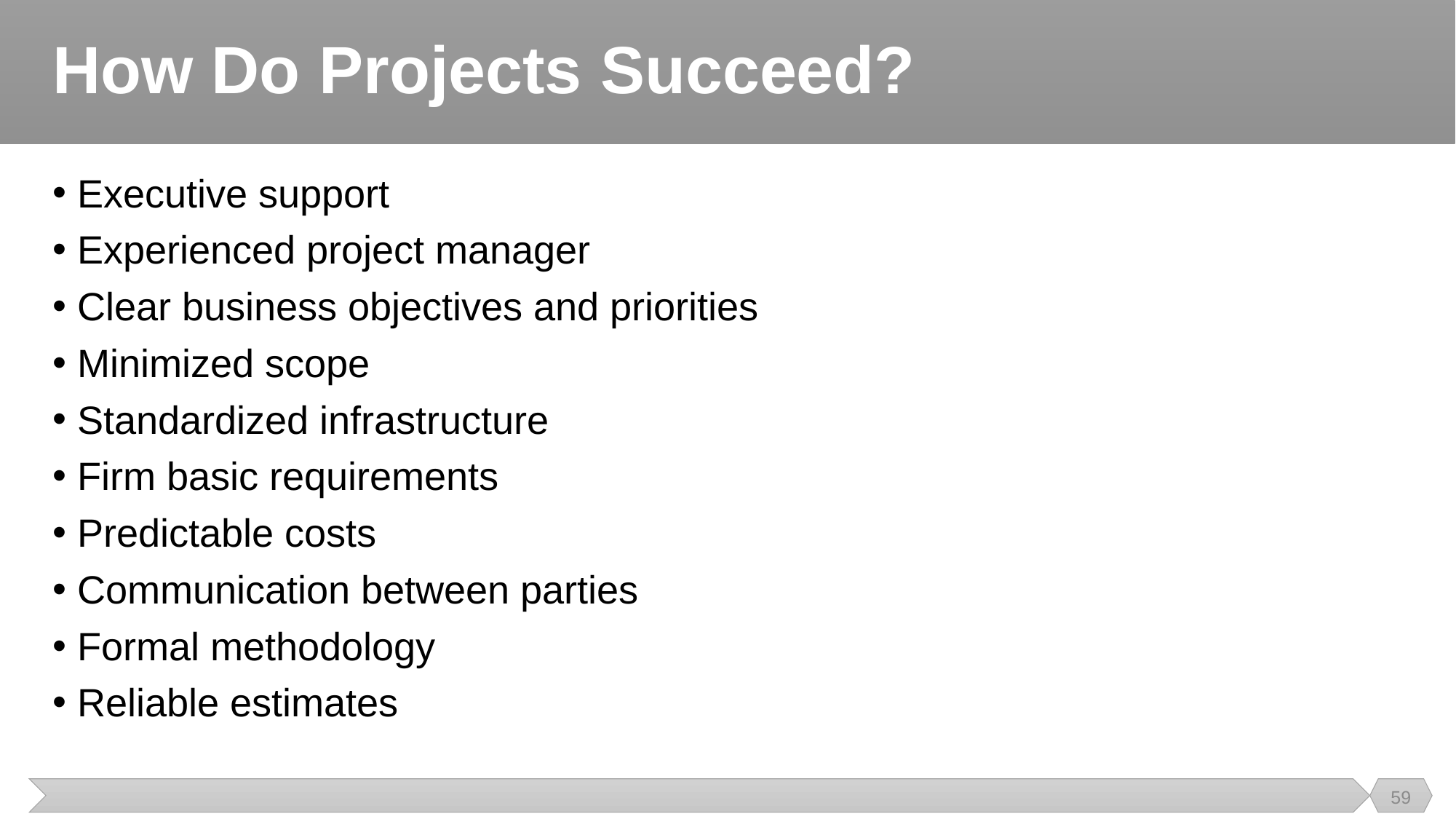

# How Do Projects Succeed?
Executive support
Experienced project manager
Clear business objectives and priorities
Minimized scope
Standardized infrastructure
Firm basic requirements
Predictable costs
Communication between parties
Formal methodology
Reliable estimates

59